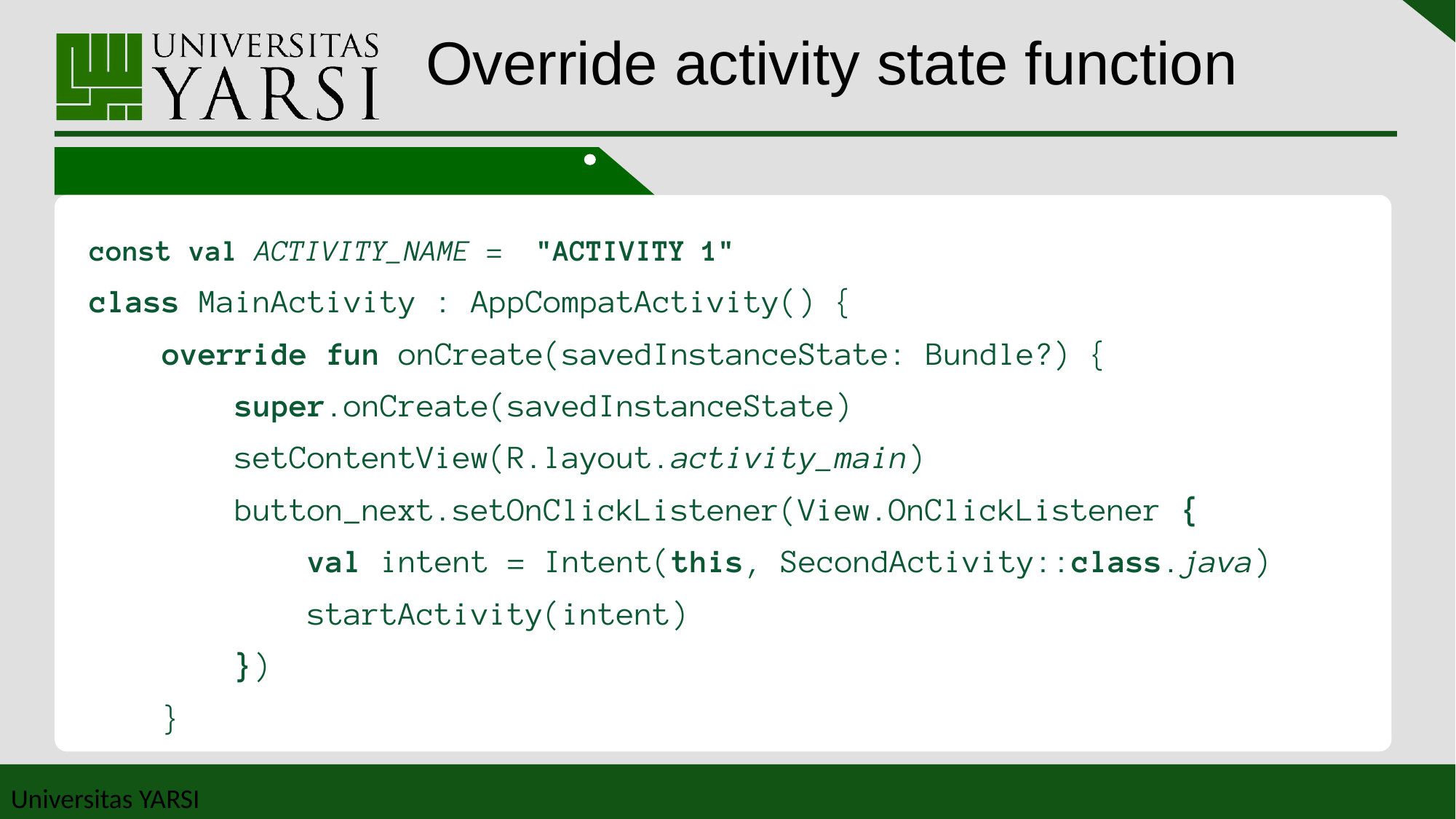

# Override activity state function

const val ACTIVITY_NAME =  "ACTIVITY 1"
class MainActivity : AppCompatActivity() {
    override fun onCreate(savedInstanceState: Bundle?) {
        super.onCreate(savedInstanceState)
        setContentView(R.layout.activity_main)
        button_next.setOnClickListener(View.OnClickListener {
            val intent = Intent(this, SecondActivity::class.java)
            startActivity(intent)
        })
    }
Universitas YARSI